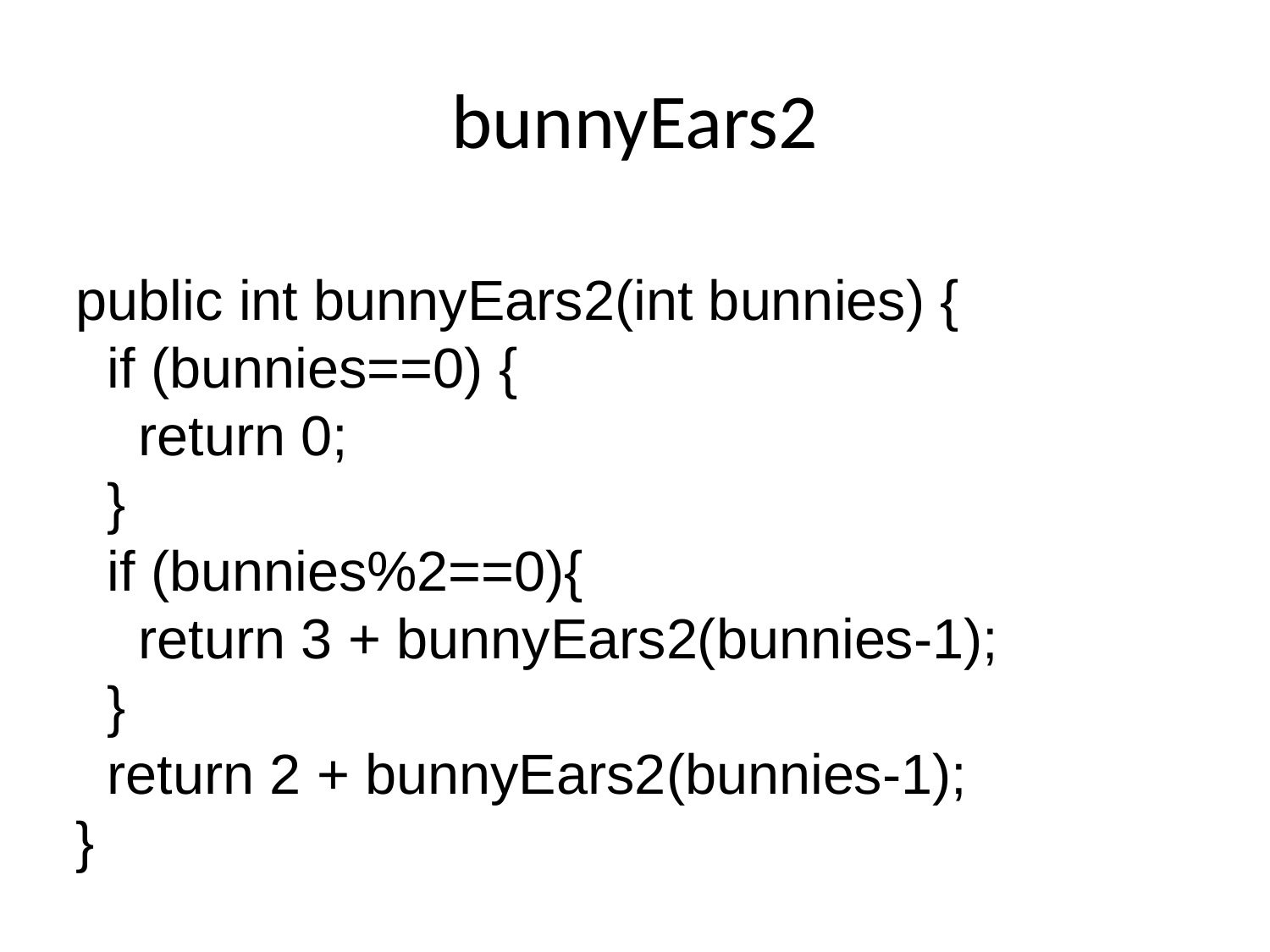

# bunnyEars2
public int bunnyEars2(int bunnies) {
  if (bunnies==0) {
    return 0;
  }
  if (bunnies%2==0){
    return 3 + bunnyEars2(bunnies-1);
  }
  return 2 + bunnyEars2(bunnies-1);
}